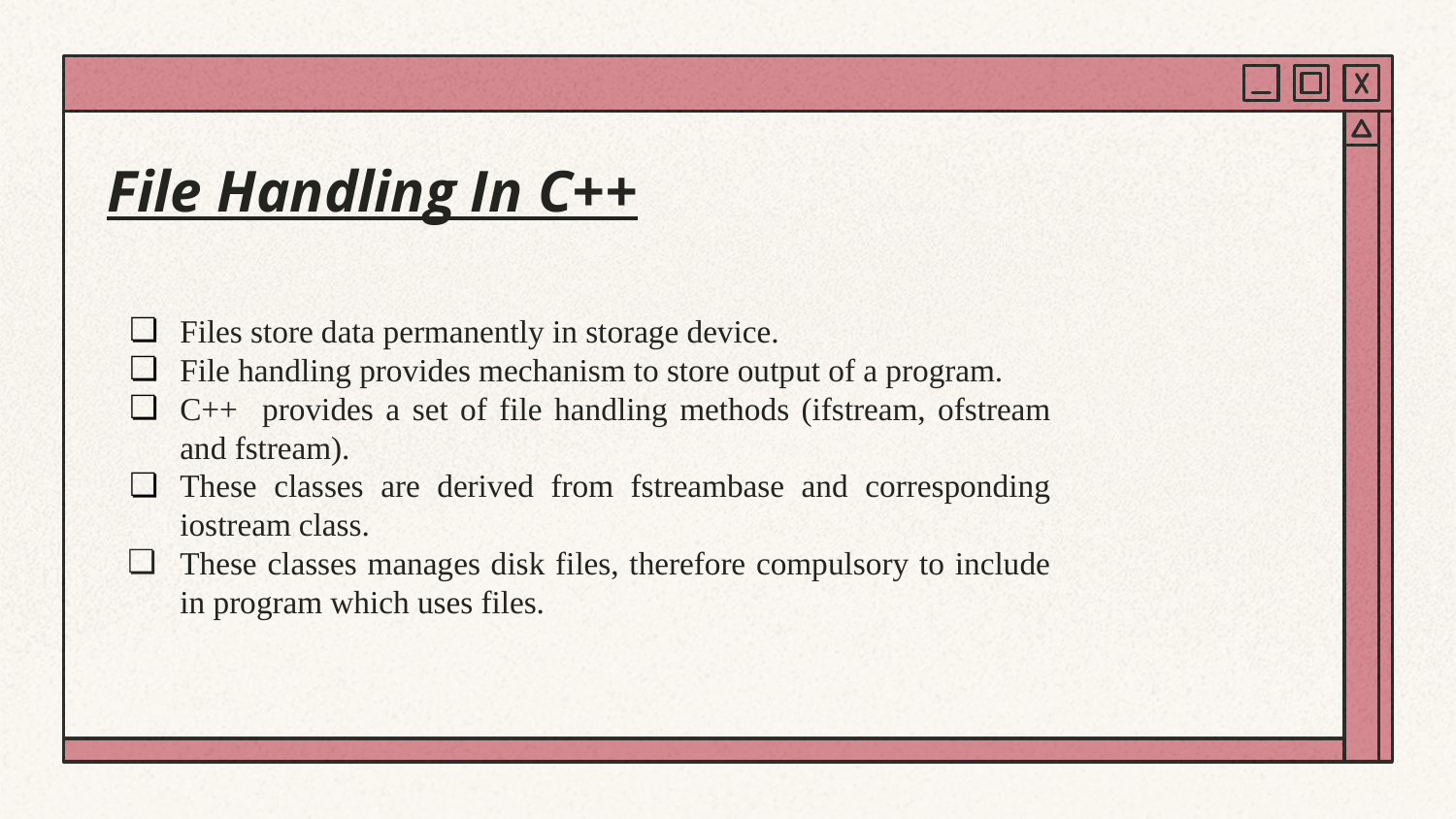

File Handling In C++

Files store data permanently in storage device.
File handling provides mechanism to store output of a program.
C++  provides a set of file handling methods (ifstream, ofstream and fstream).
These classes are derived from fstreambase and corresponding iostream class.
These classes manages disk files, therefore compulsory to include in program which uses files.